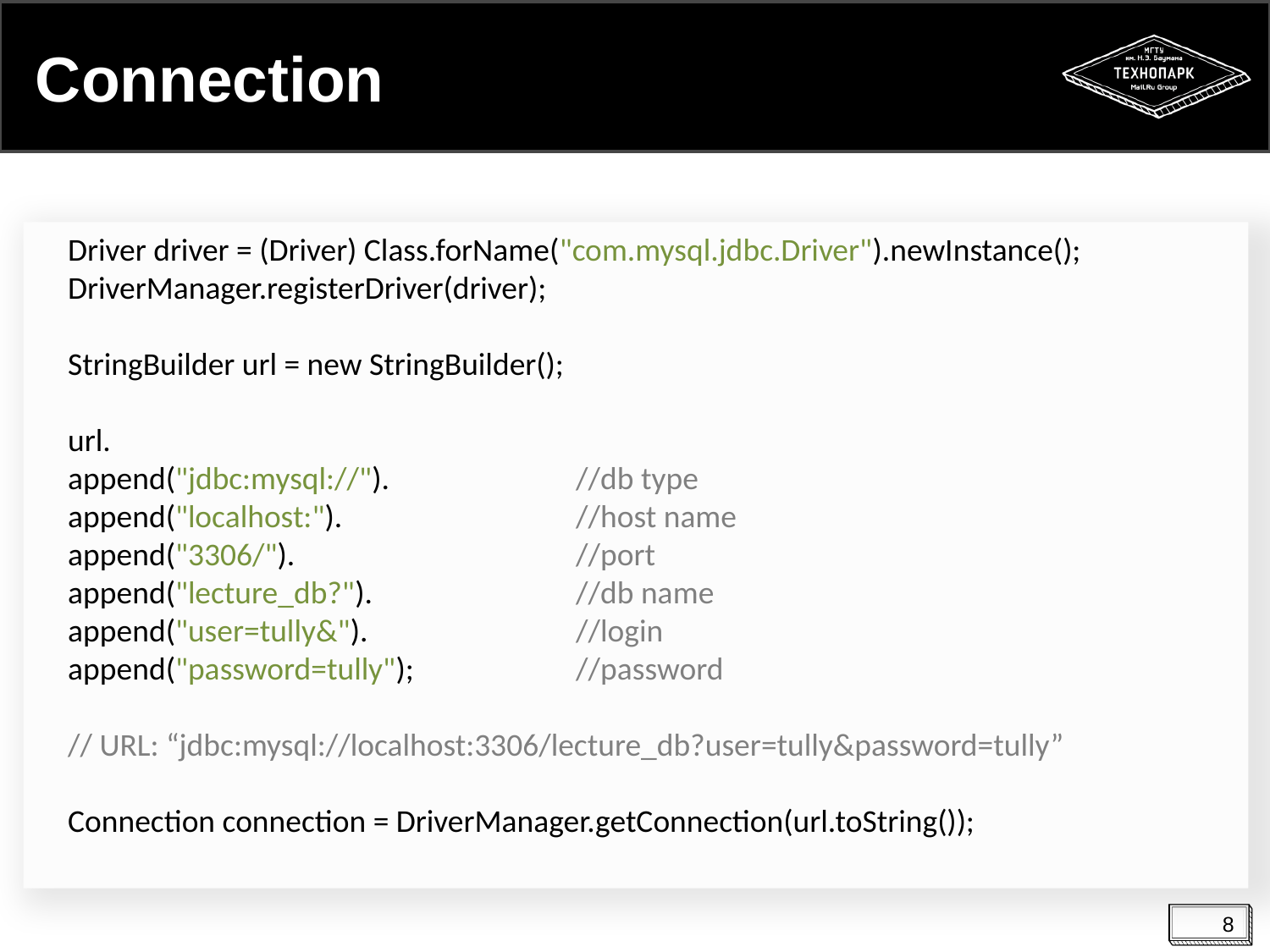

# Connection

Driver driver = (Driver) Class.forName("com.mysql.jdbc.Driver").newInstance();
DriverManager.registerDriver(driver);

StringBuilder url = new StringBuilder();

url.
append("jdbc:mysql://").		//db type
append("localhost:"). 		//host name
append("3306/").			//port
append("lecture_db?").		//db name
append("user=tully&").		//login
append("password=tully");		//password

// URL: “jdbc:mysql://localhost:3306/lecture_db?user=tully&password=tully”

Connection connection = DriverManager.getConnection(url.toString());
8